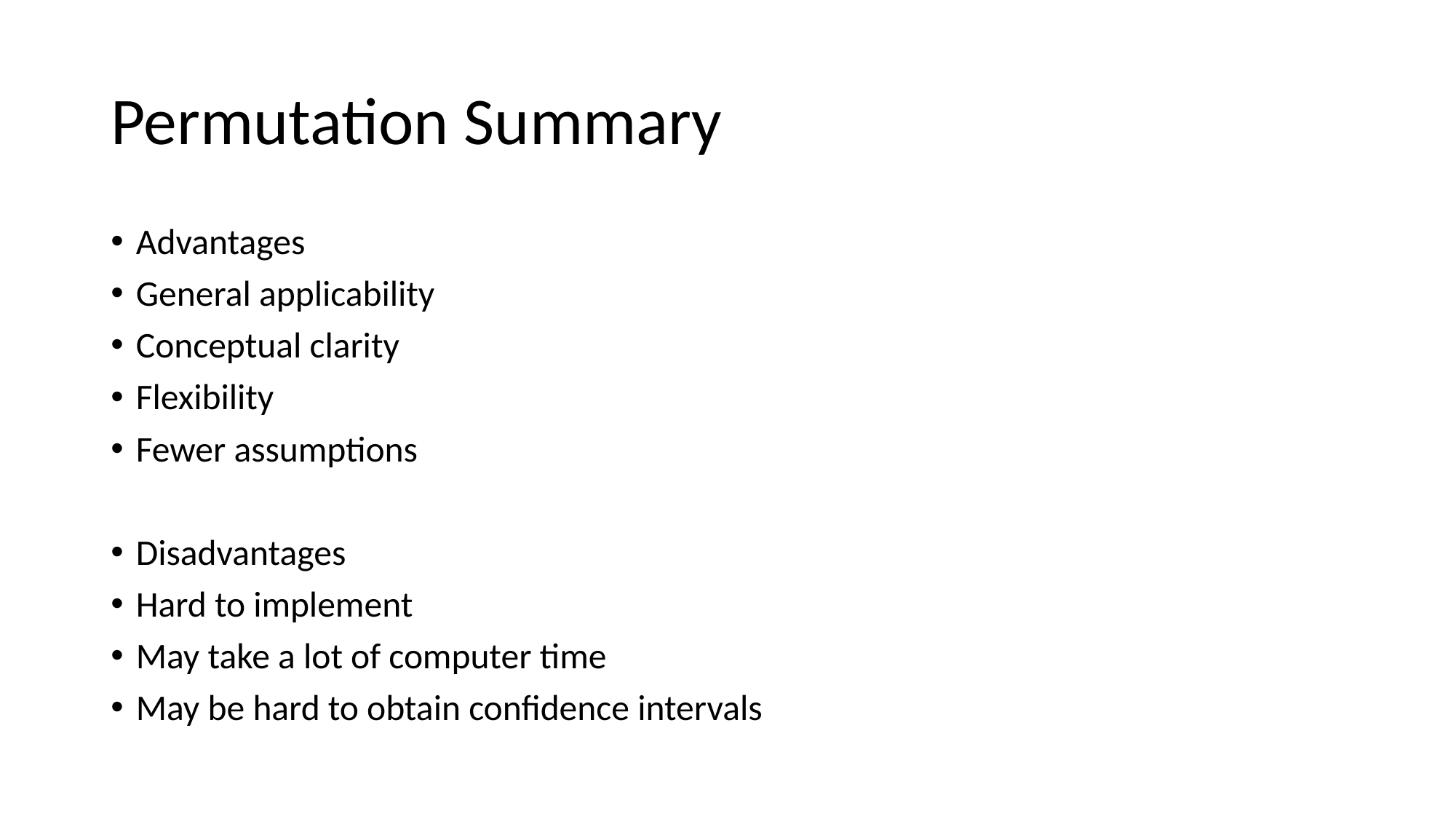

# Permutation Summary
Advantages
General applicability
Conceptual clarity
Flexibility
Fewer assumptions

Disadvantages
Hard to implement
May take a lot of computer time
May be hard to obtain confidence intervals